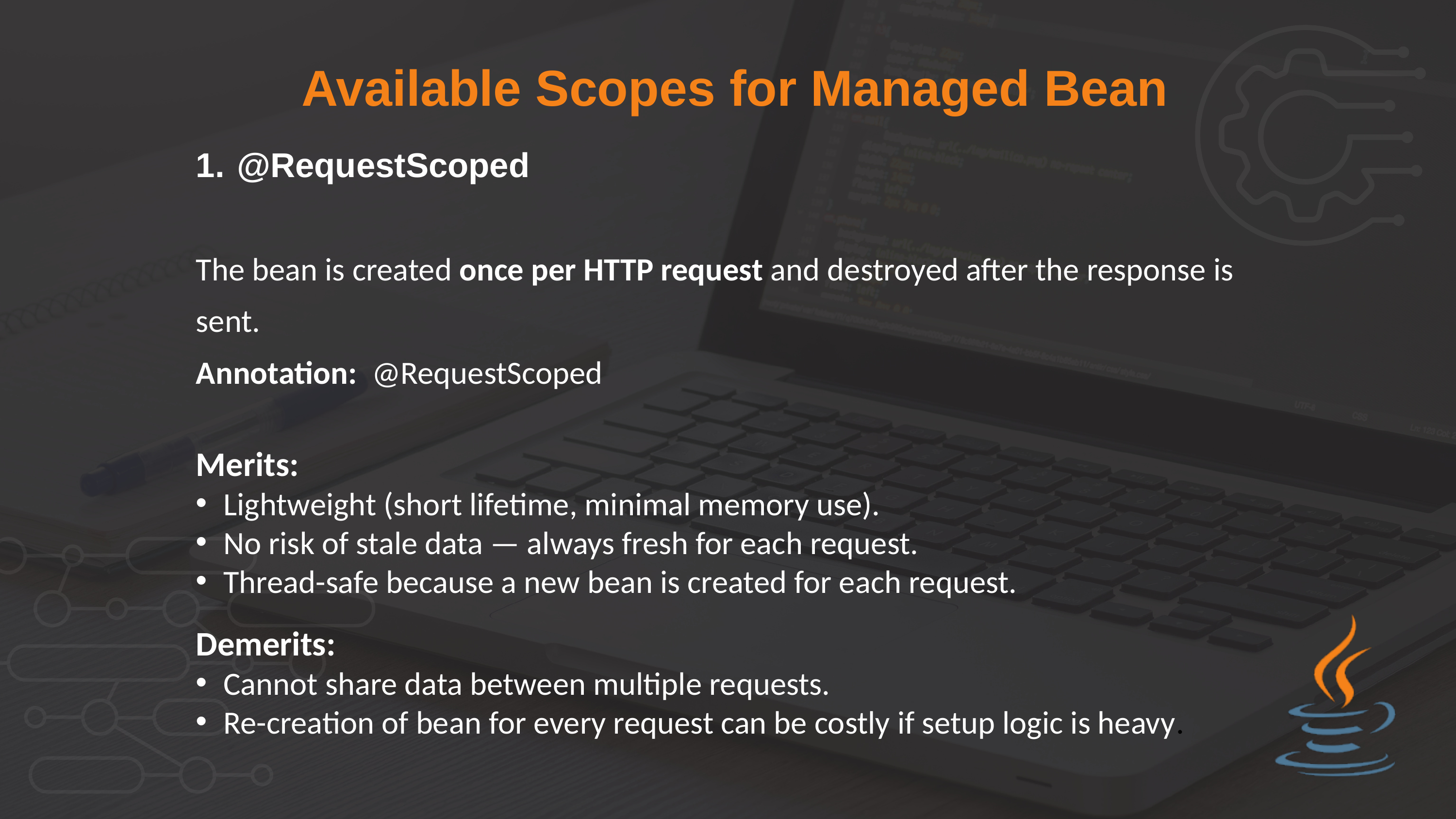

Available Scopes for Managed Bean
@RequestScoped

The bean is created once per HTTP request and destroyed after the response is sent.
Annotation:  @RequestScoped

Merits:
Lightweight (short lifetime, minimal memory use).
No risk of stale data — always fresh for each request.
Thread-safe because a new bean is created for each request.

Demerits:
Cannot share data between multiple requests.
Re-creation of bean for every request can be costly if setup logic is heavy.